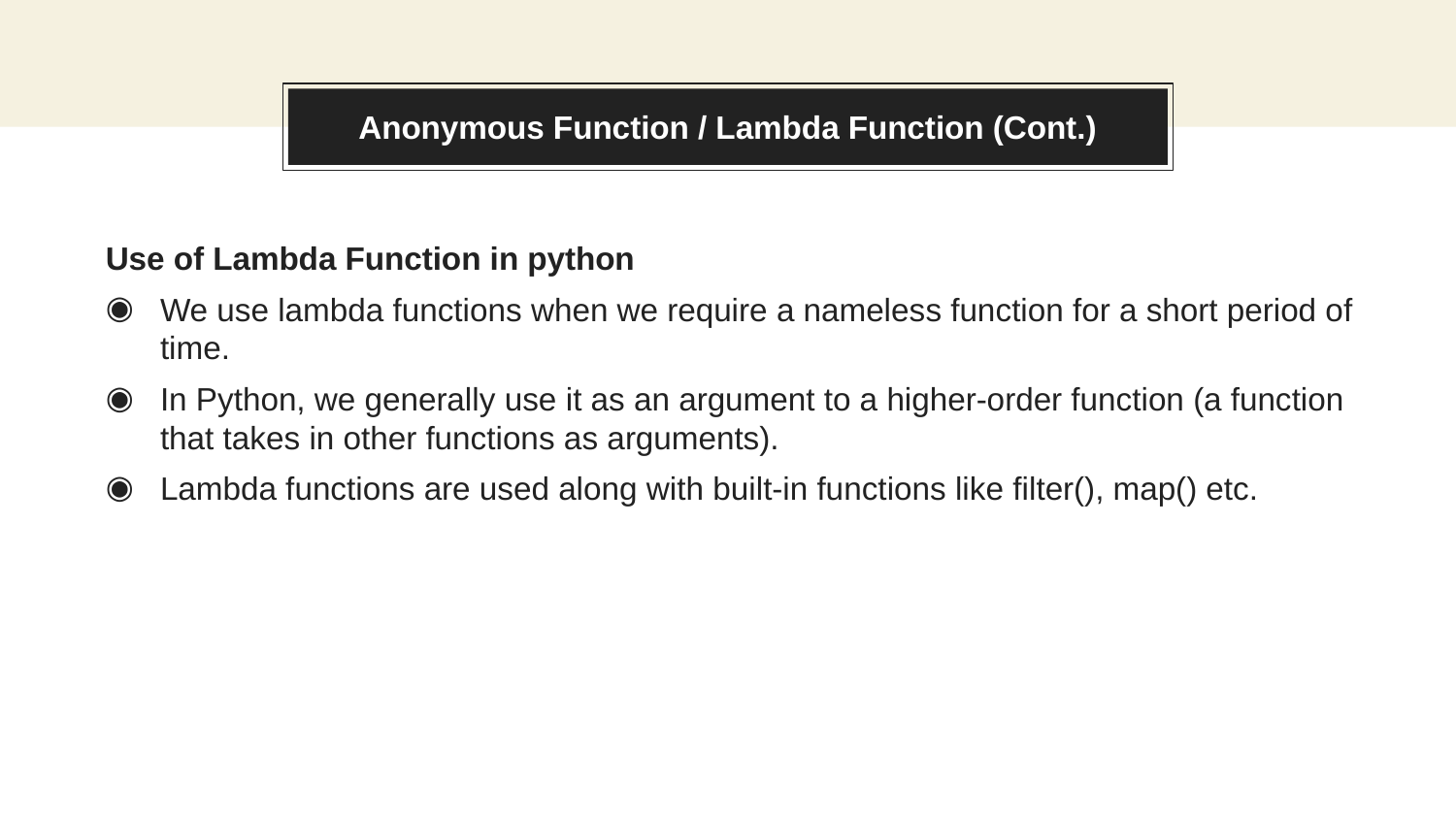

# Anonymous Function / Lambda Function (Cont.)
Use of Lambda Function in python
We use lambda functions when we require a nameless function for a short period of time.
In Python, we generally use it as an argument to a higher-order function (a function that takes in other functions as arguments).
Lambda functions are used along with built-in functions like filter(), map() etc.